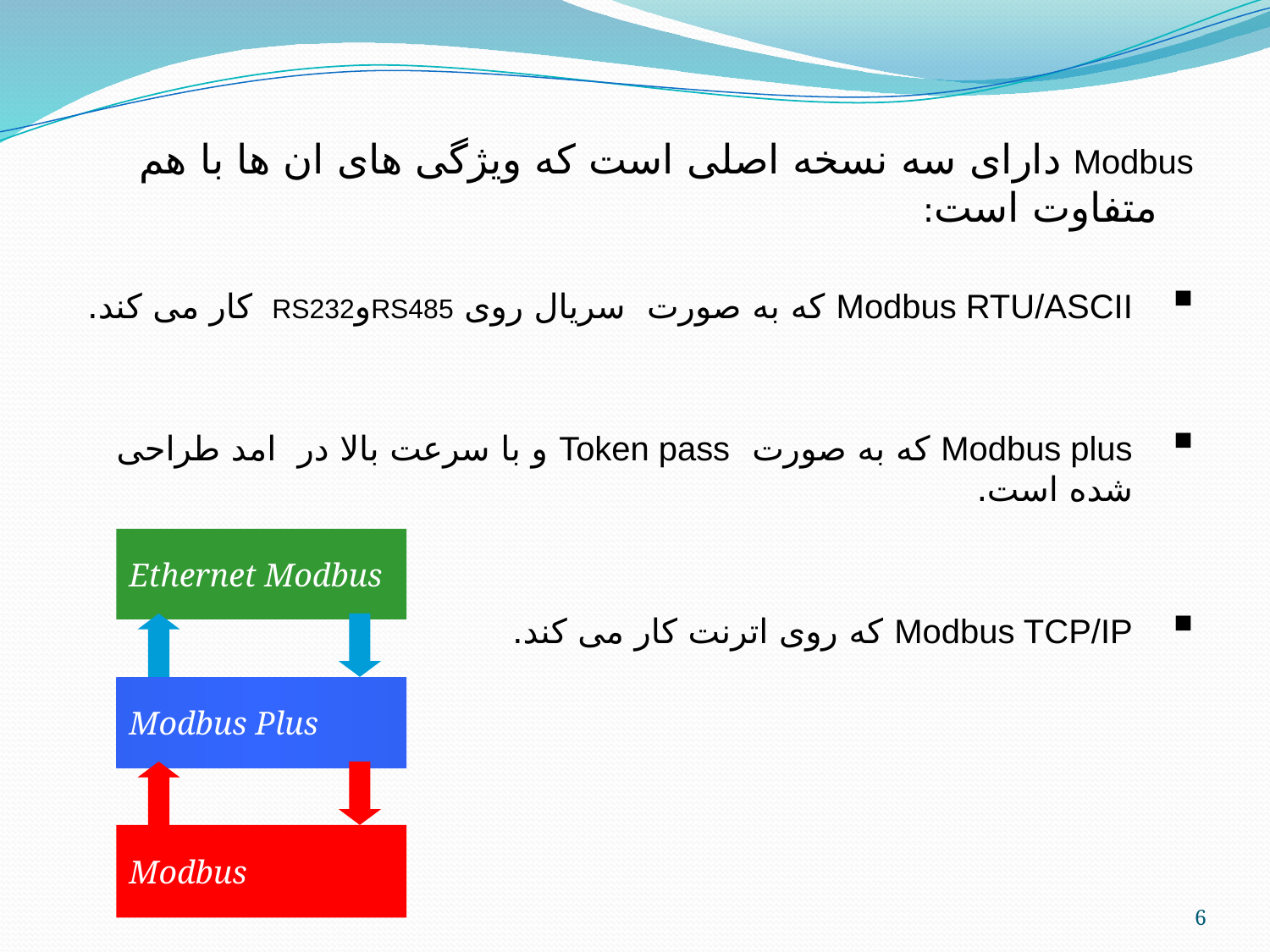

Modbus دارای سه نسخه اصلی است که ویژگی های ان ها با هم متفاوت است:

Modbus RTU/ASCII که به صورت  سریال روی RS485وRS232  کار می کند.

Modbus plus که به صورت  Token pass و با سرعت بالا در  امد طراحی شده است.

Modbus TCP/IP که روی اترنت کار می کند.

Ethernet Modbus

Modbus Plus

Modbus
6